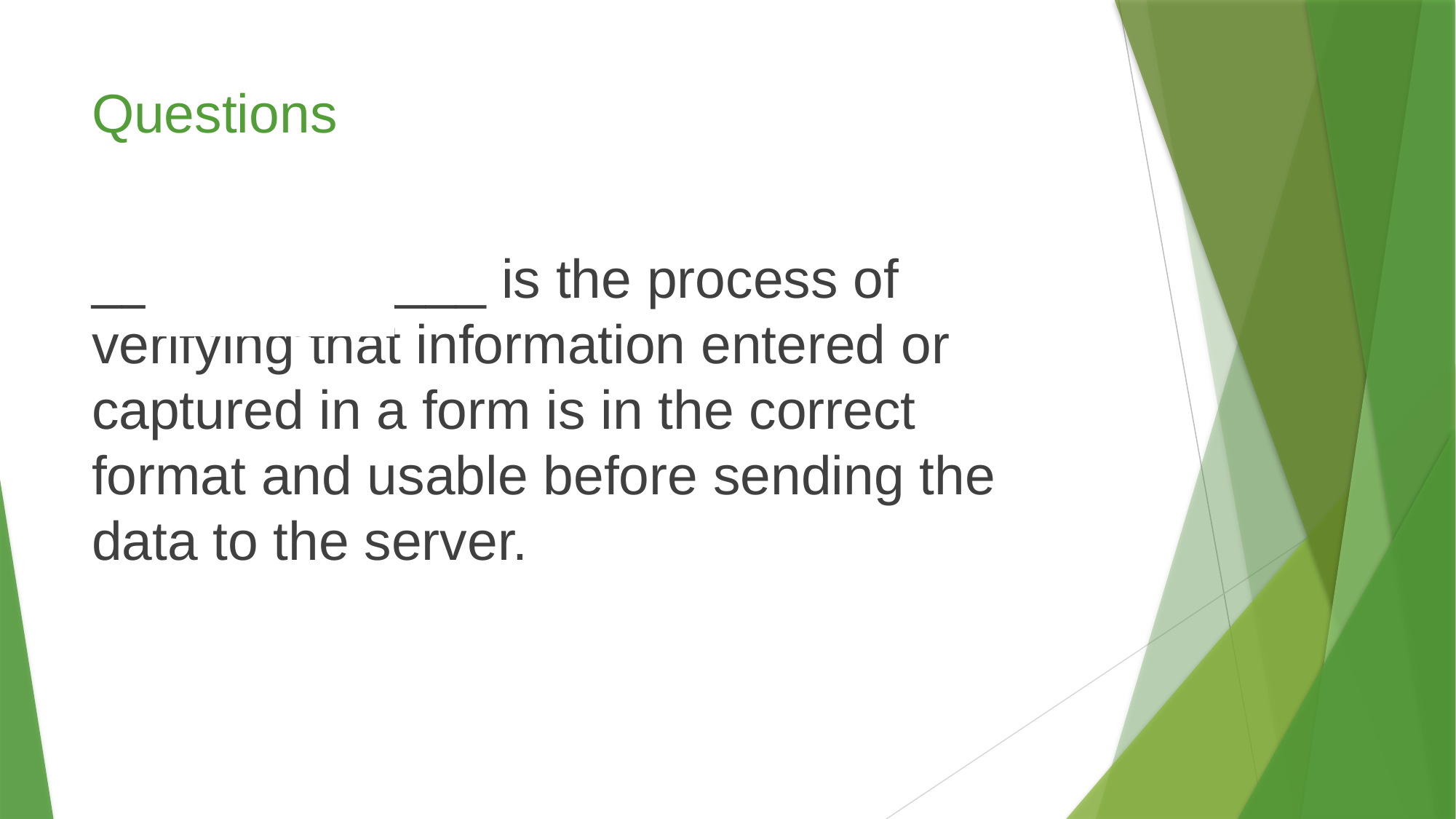

# Questions
_____________ is the process of verifying that information entered or captured in a form is in the correct format and usable before sending the data to the server.
Validation